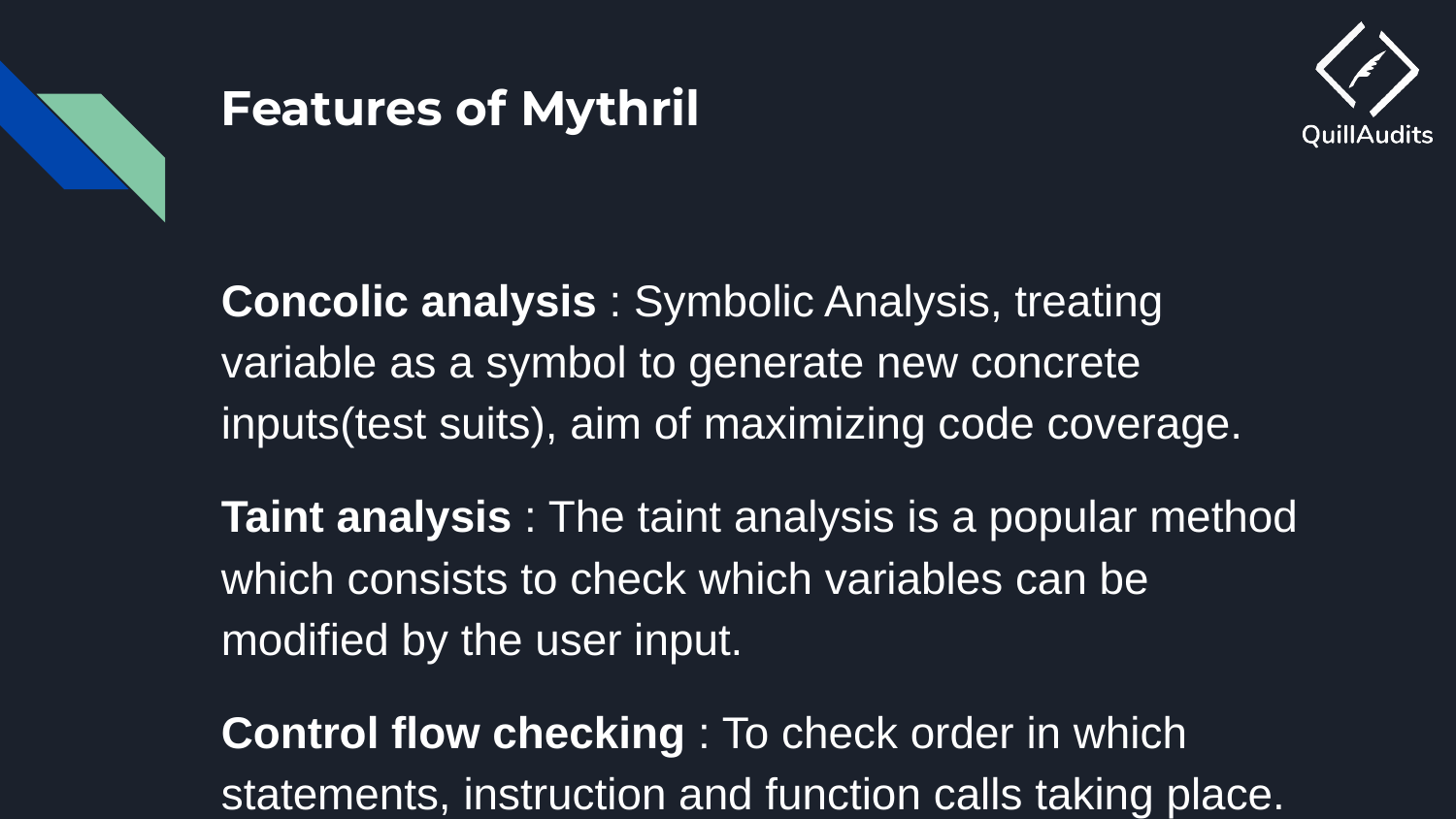

# Features of Mythril
Concolic analysis : Symbolic Analysis, treating  variable as a symbol to generate new concrete inputs(test suits), aim of maximizing code coverage.
Taint analysis : The taint analysis is a popular method which consists to check which variables can be modified by the user input.
Control flow checking : To check order in which statements, instruction and function calls taking place.